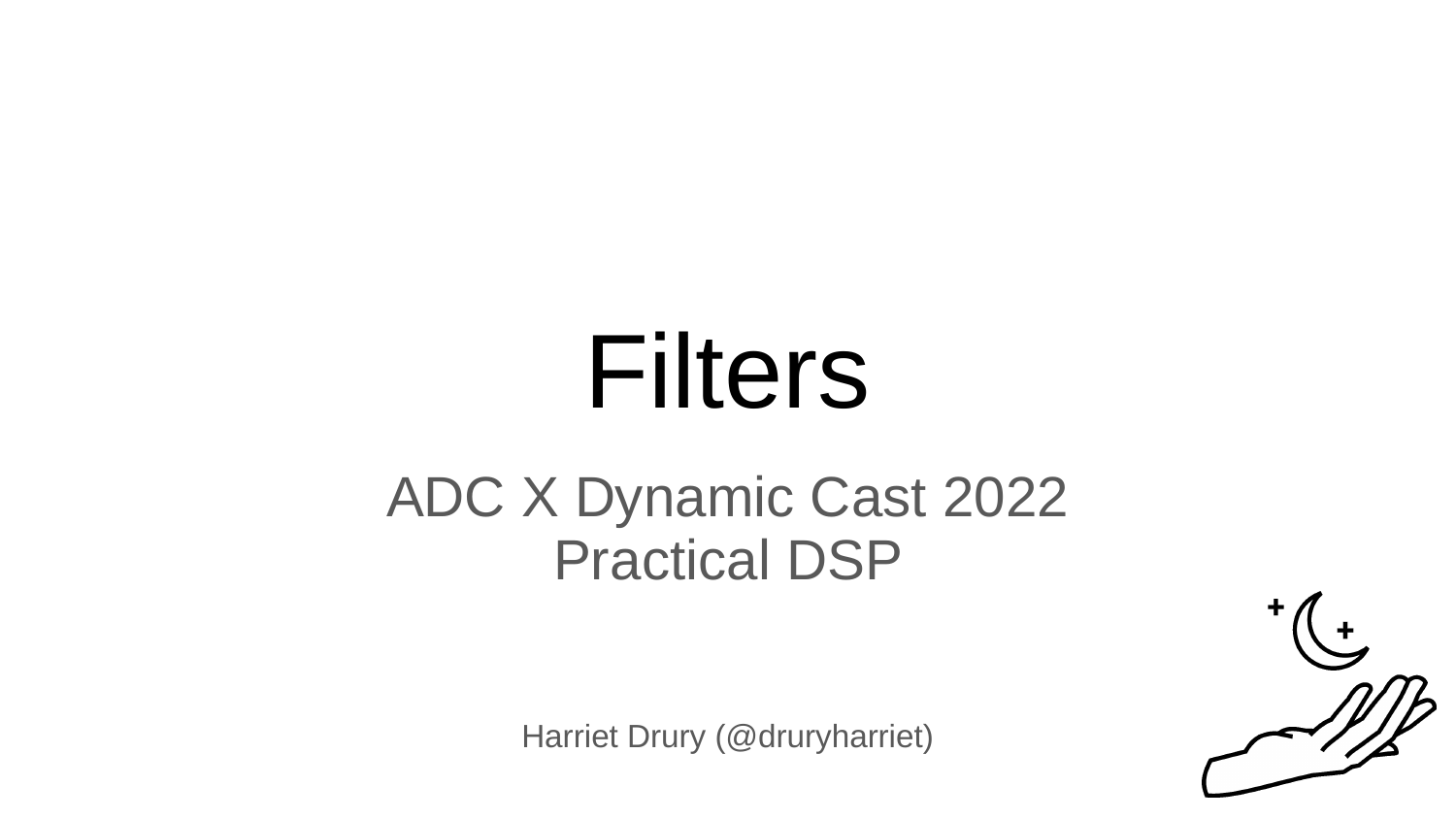

# Filters
ADC X Dynamic Cast 2022
Practical DSP

Harriet Drury (@druryharriet)